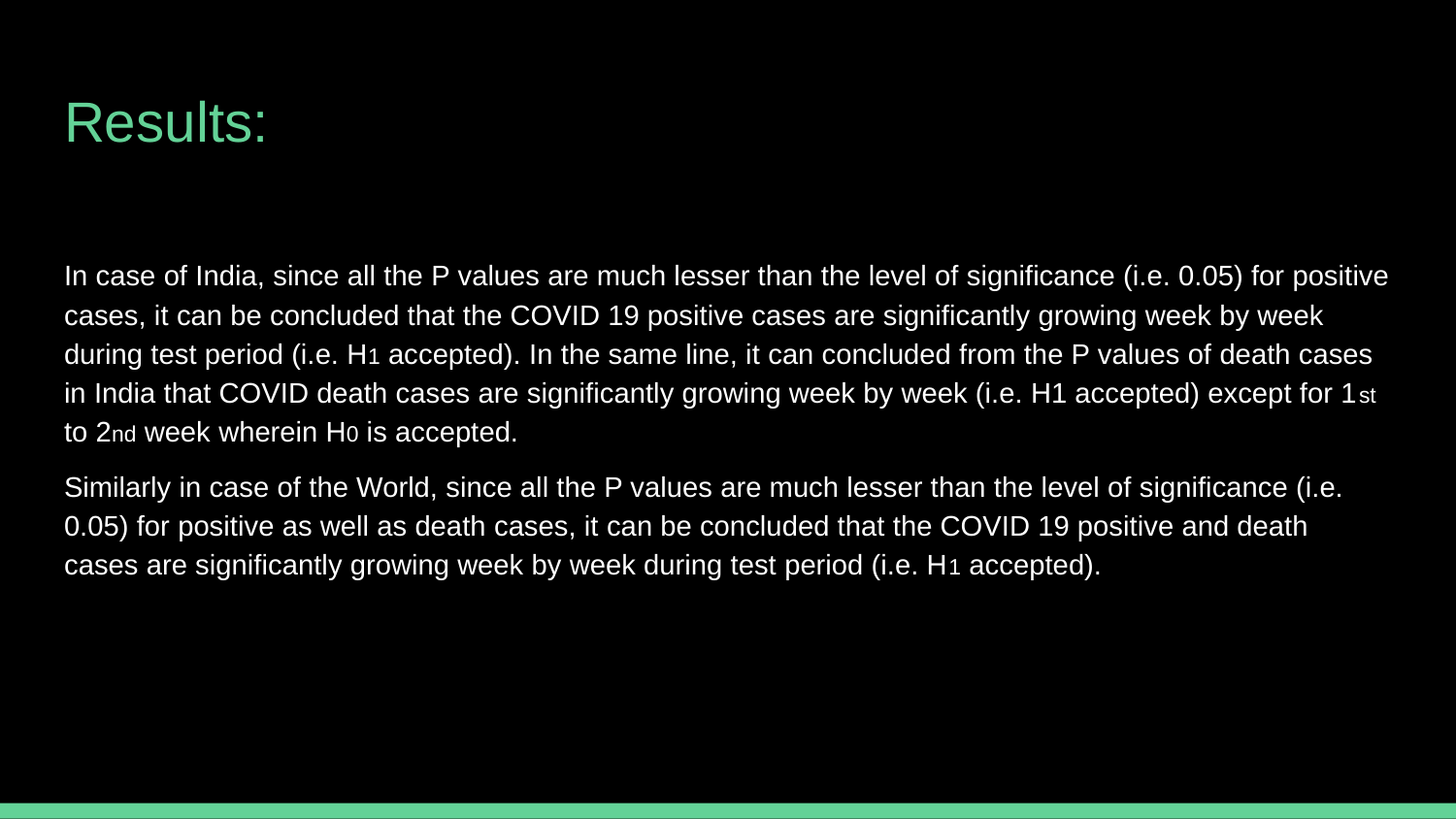

# Results:

In case of India, since all the P values are much lesser than the level of significance (i.e. 0.05) for positive cases, it can be concluded that the COVID 19 positive cases are significantly growing week by week during test period (i.e. H1 accepted). In the same line, it can concluded from the P values of death cases in India that COVID death cases are significantly growing week by week (i.e. H1 accepted) except for 1st to 2nd week wherein H0 is accepted.
Similarly in case of the World, since all the P values are much lesser than the level of significance (i.e. 0.05) for positive as well as death cases, it can be concluded that the COVID 19 positive and death cases are significantly growing week by week during test period (i.e. H1 accepted).